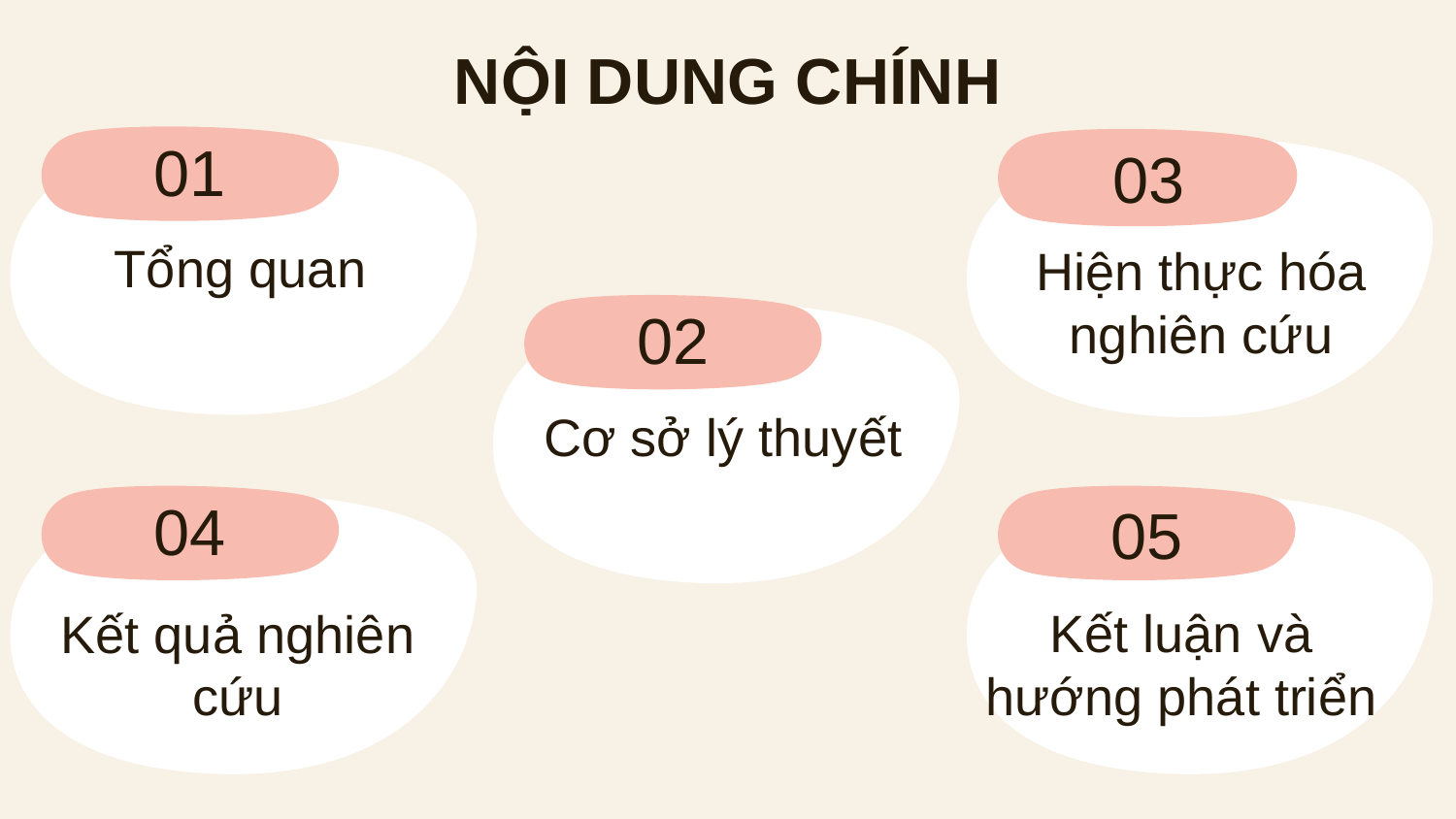

# NỘI DUNG CHÍNH

01
03
03

Tổng quan
Hiện thực hóa nghiên cứu
02

Cơ sở lý thuyết
04
05

Kết luận và hướng phát triển
Kết quả nghiên cứu